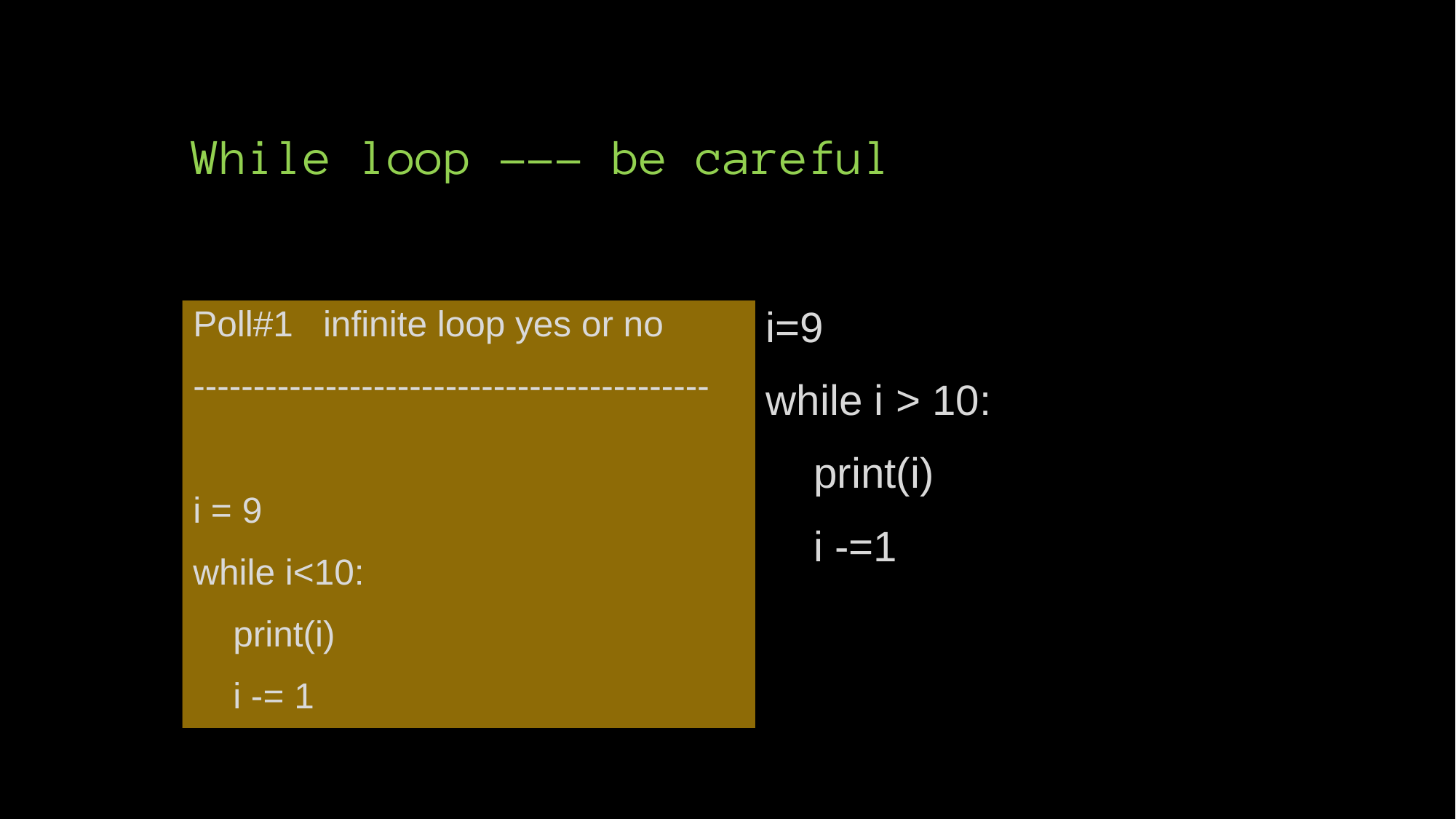

# While loop --- be careful
Poll#1   infinite loop yes or no
-------------------------------------------

i = 9
while i<10:
    print(i)
    i -= 1
i=9
while i > 10:
    print(i)
    i -=1